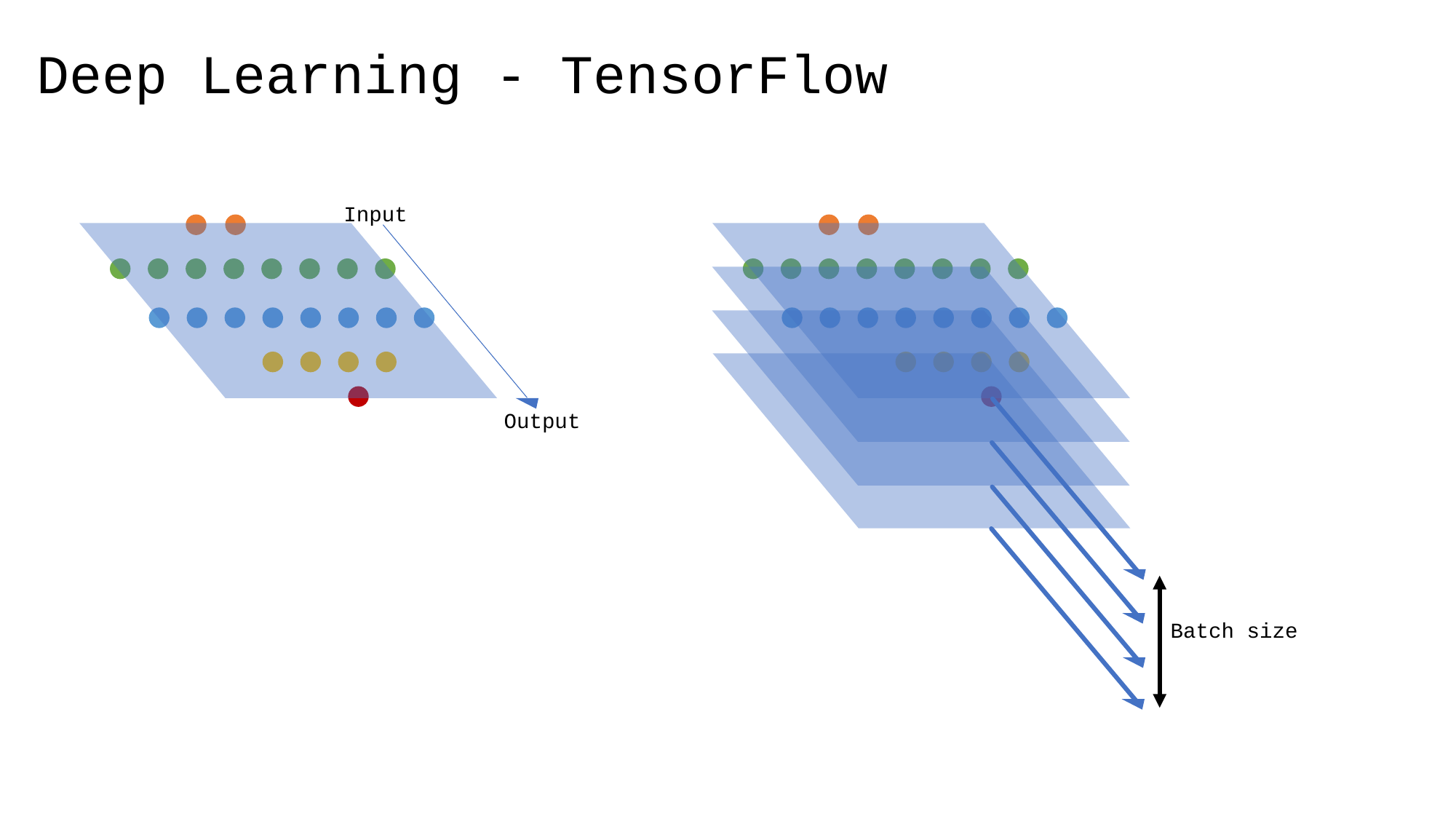

# Deep Learning - TensorFlow
Input

Output

Batch size